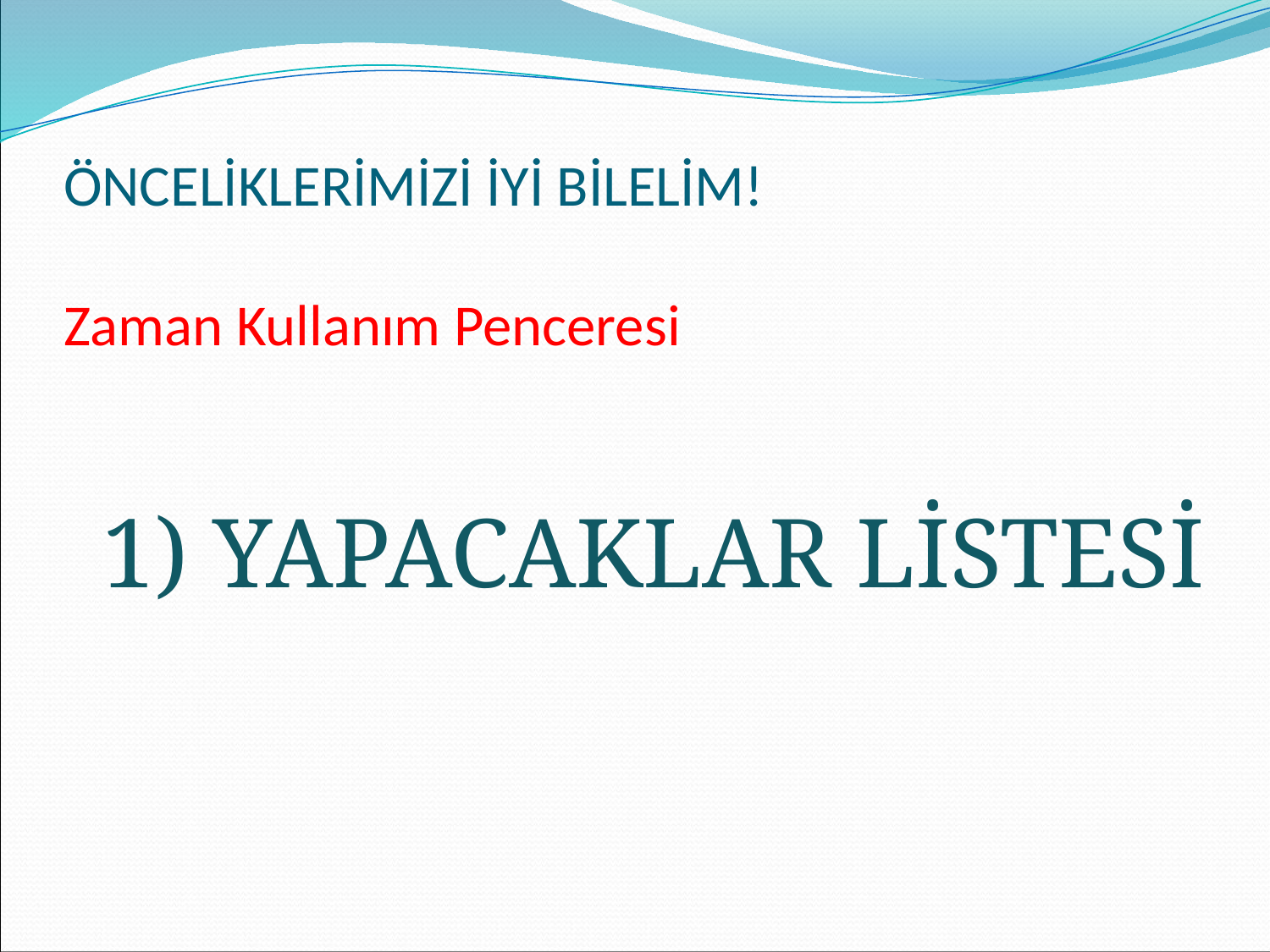

# ÖNCELİKLERİMİZİ İYİ BİLELİM! Zaman Kullanım Penceresi
1) YAPACAKLAR LİSTESİ